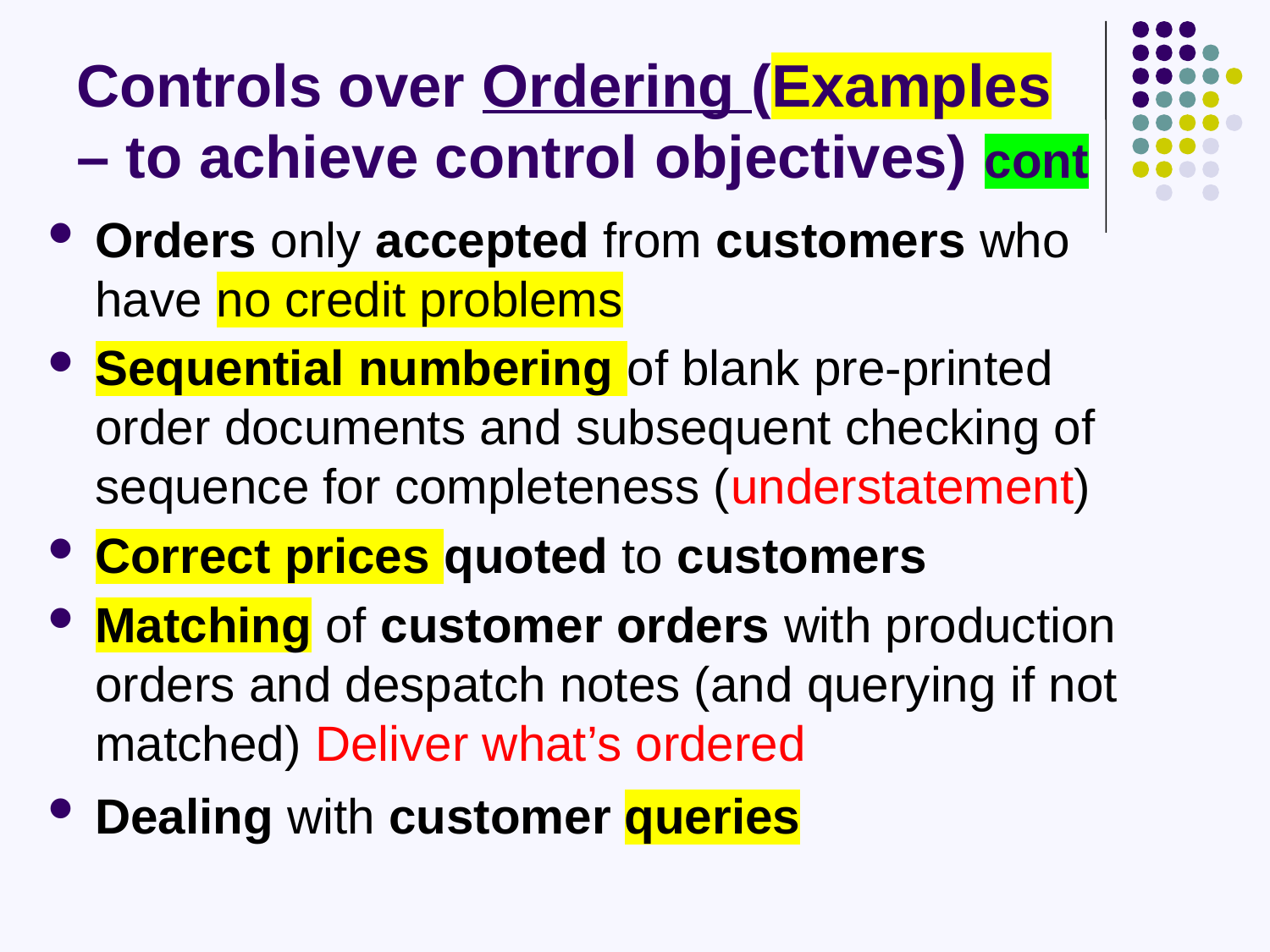

# Controls over Ordering (Examples – to achieve control objectives) cont
Orders only accepted from customers who have no credit problems
Sequential numbering of blank pre-printed order documents and subsequent checking of sequence for completeness (understatement)
Correct prices quoted to customers
Matching of customer orders with production orders and despatch notes (and querying if not matched) Deliver what’s ordered
Dealing with customer queries